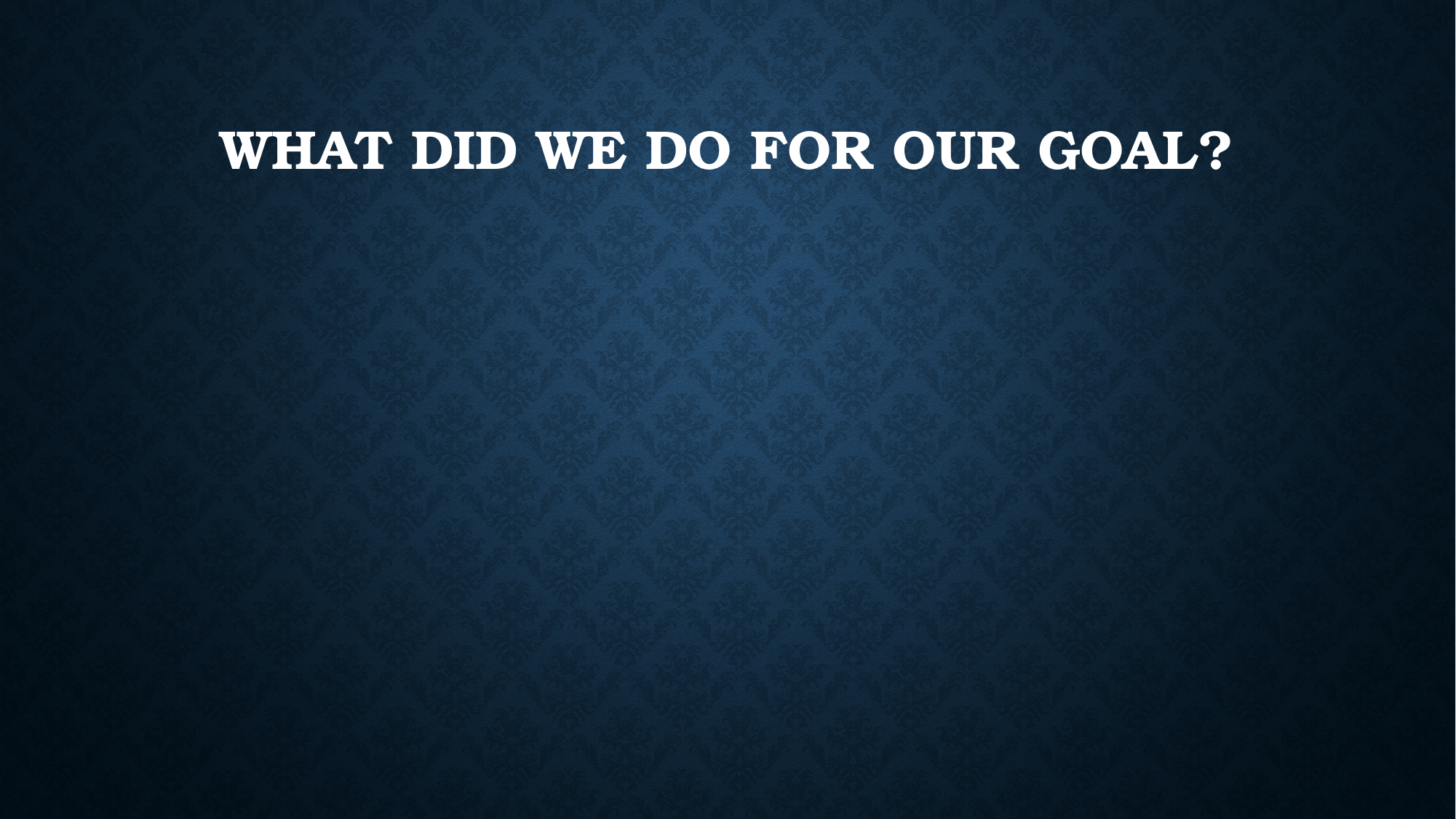

# What did we do for our goal?